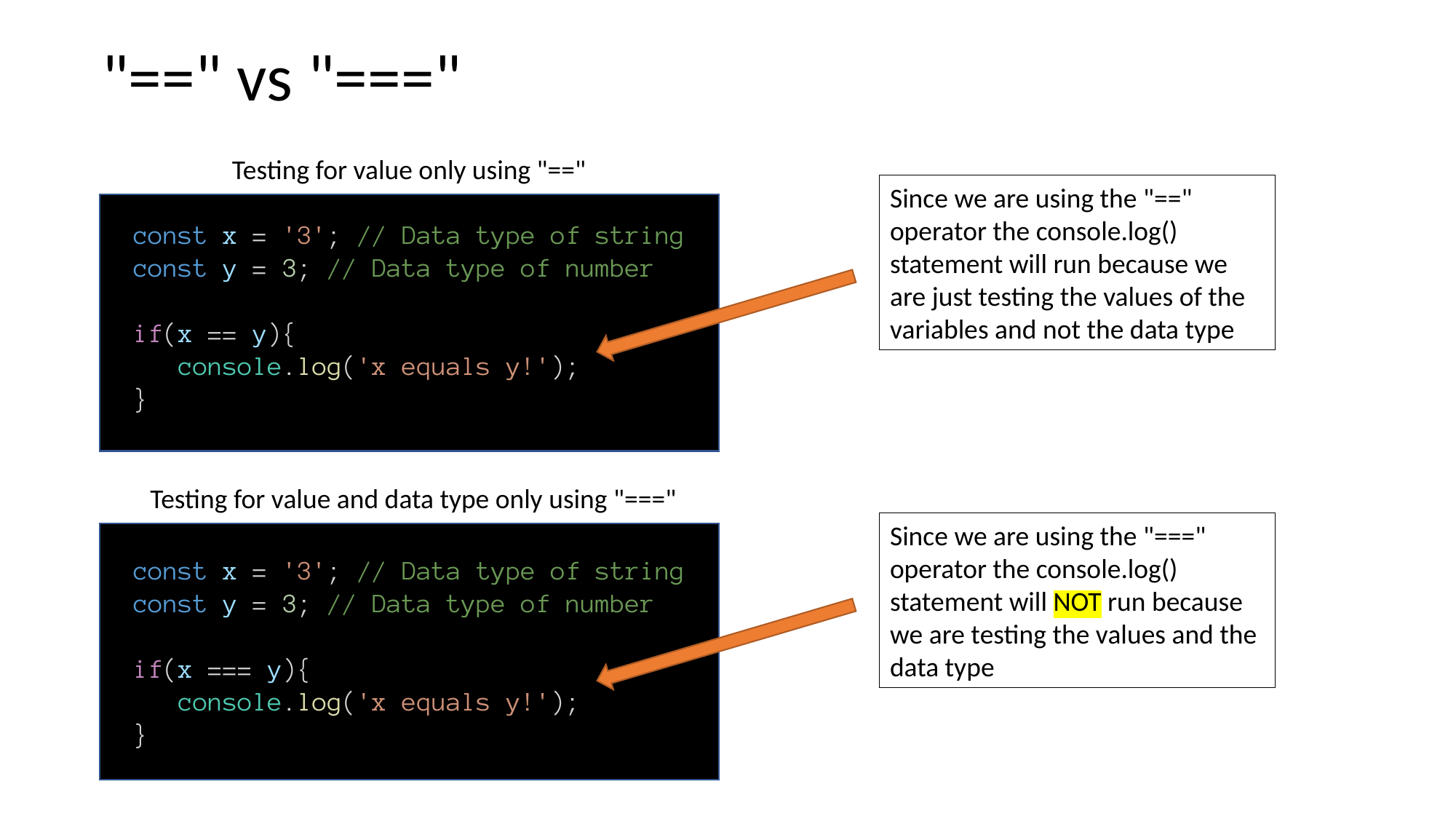

# "==" vs "==="
Testing for value only using "=="
Since we are using the "==" operator the console.log() statement will run because we are just testing the values of the variables and not the data type

const x = '3'; // Data type of string
const y = 3; // Data type of number
if(x == y){
   console.log('x equals y!');
}

Testing for value and data type only using "==="
Since we are using the "===" operator the console.log() statement will NOT run because we are testing the values and the data type

const x = '3'; // Data type of string
const y = 3; // Data type of number
if(x === y){
   console.log('x equals y!');
}